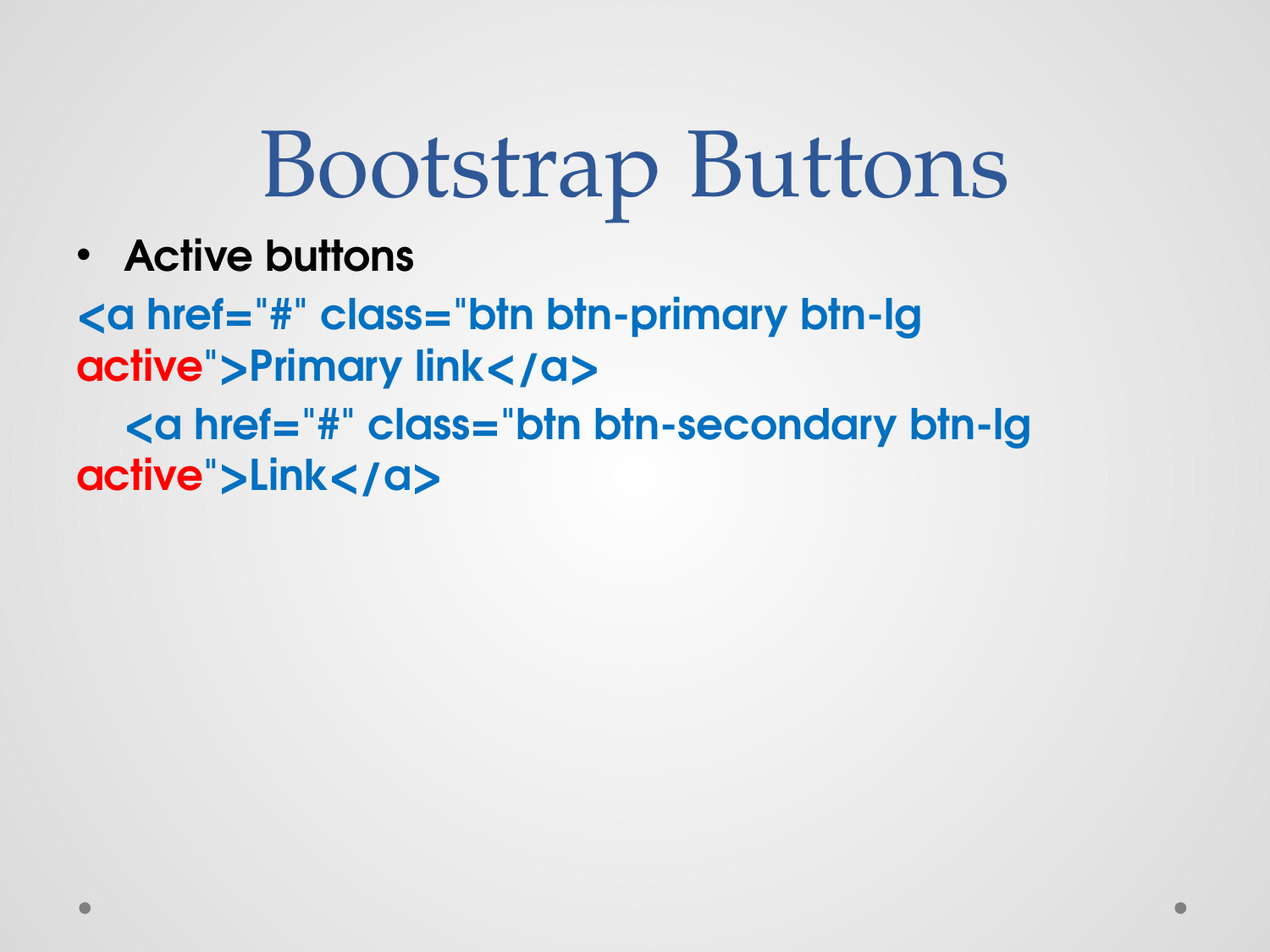

# Bootstrap Buttons
Active buttons
<a href="#" class="btn btn-primary btn-lg active">Primary link</a>
    <a href="#" class="btn btn-secondary btn-lg active">Link</a>